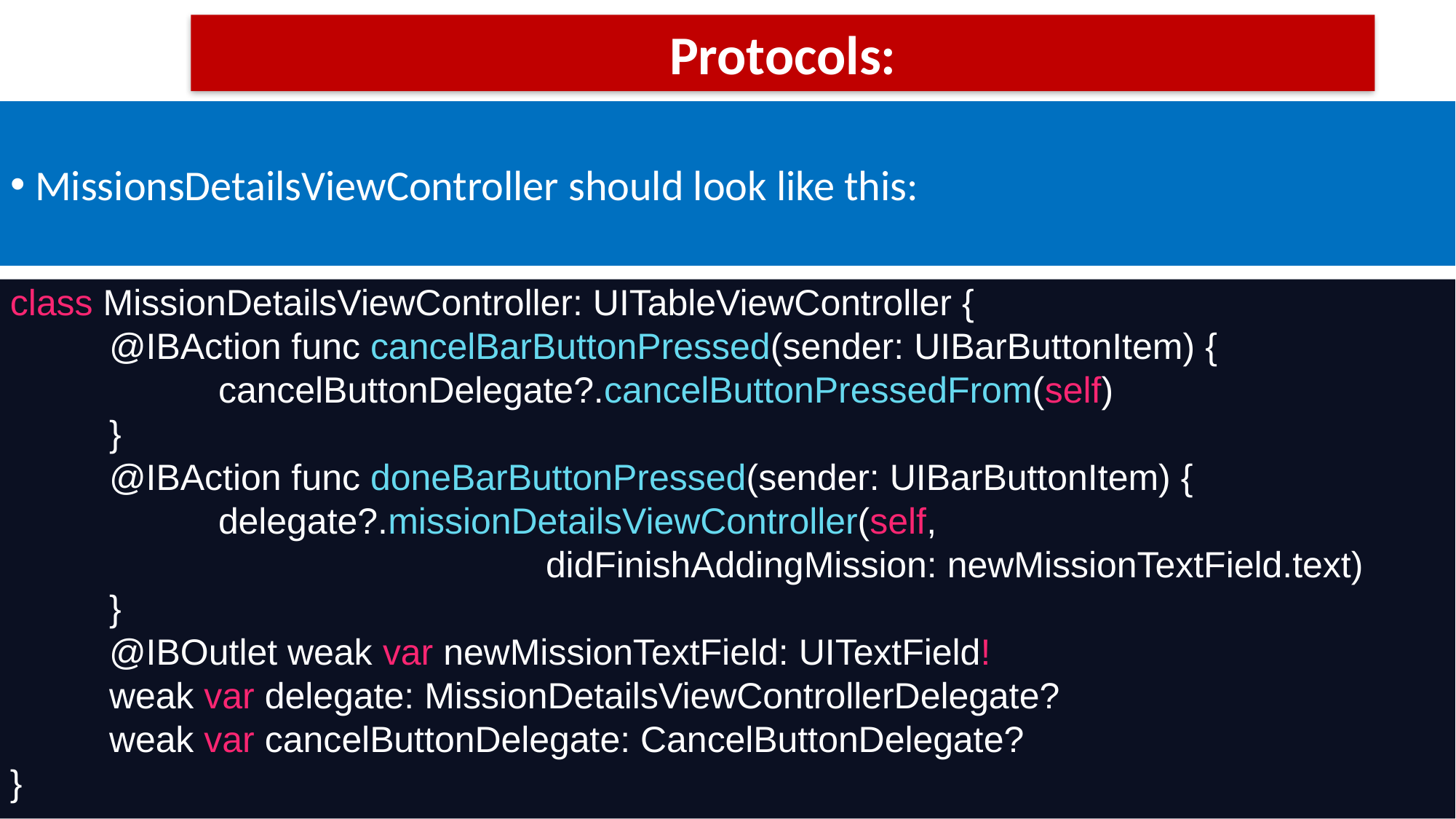

Protocols:

 MissionsDetailsViewController should look like this:

 class MissionDetailsViewController: UITableViewController {
	@IBAction func cancelBarButtonPressed(sender: UIBarButtonItem) {
		cancelButtonDelegate?.cancelButtonPressedFrom(self)
	}
	@IBAction func doneBarButtonPressed(sender: UIBarButtonItem) {
		delegate?.missionDetailsViewController(self,
					didFinishAddingMission: newMissionTextField.text)
	}
	@IBOutlet weak var newMissionTextField: UITextField!
	weak var delegate: MissionDetailsViewControllerDelegate?
	weak var cancelButtonDelegate: CancelButtonDelegate?
 }